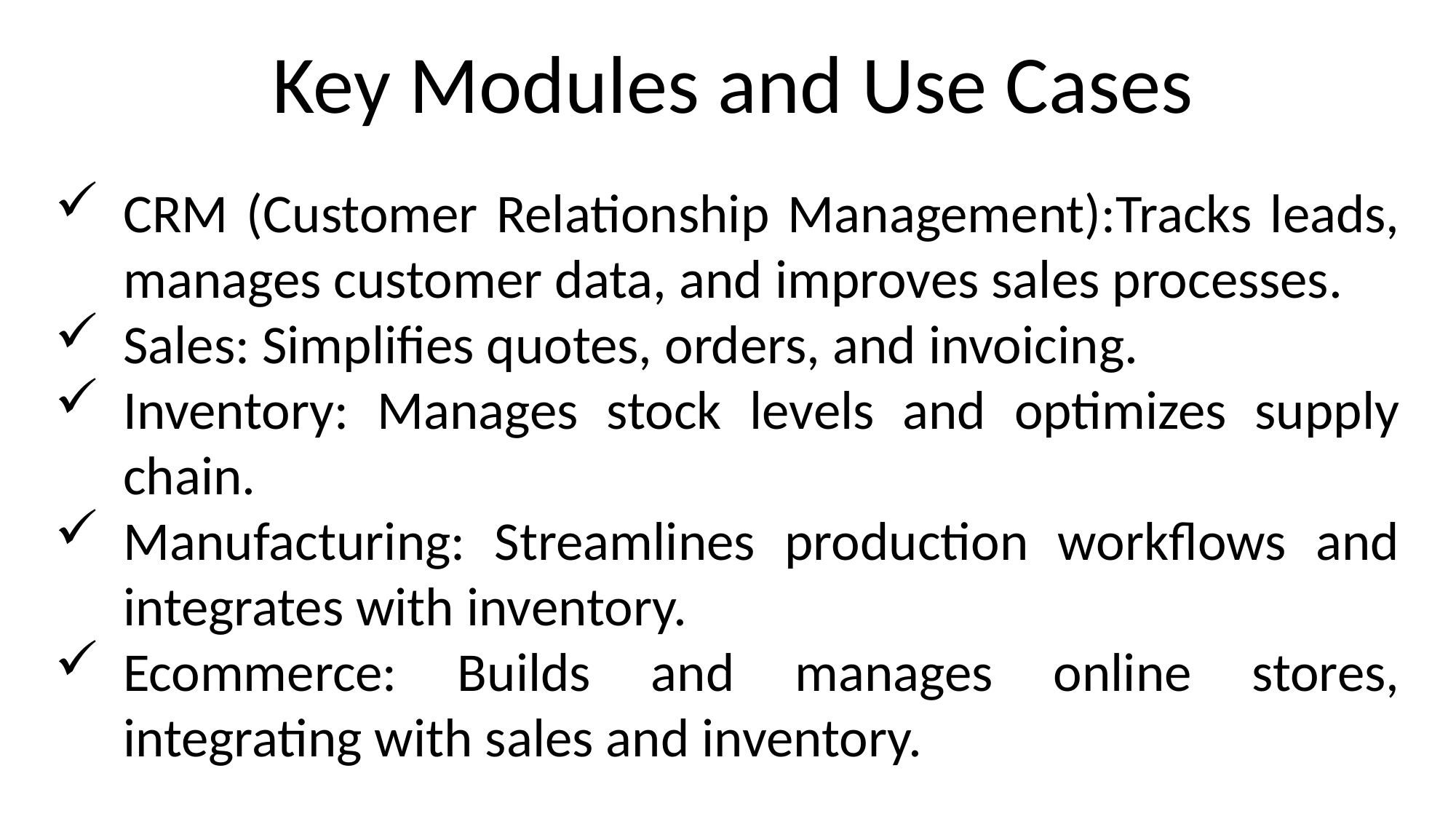

# Key Modules and Use Cases
CRM (Customer Relationship Management):Tracks leads, manages customer data, and improves sales processes.
Sales: Simplifies quotes, orders, and invoicing.
Inventory: Manages stock levels and optimizes supply chain.
Manufacturing: Streamlines production workflows and integrates with inventory.
Ecommerce: Builds and manages online stores, integrating with sales and inventory.